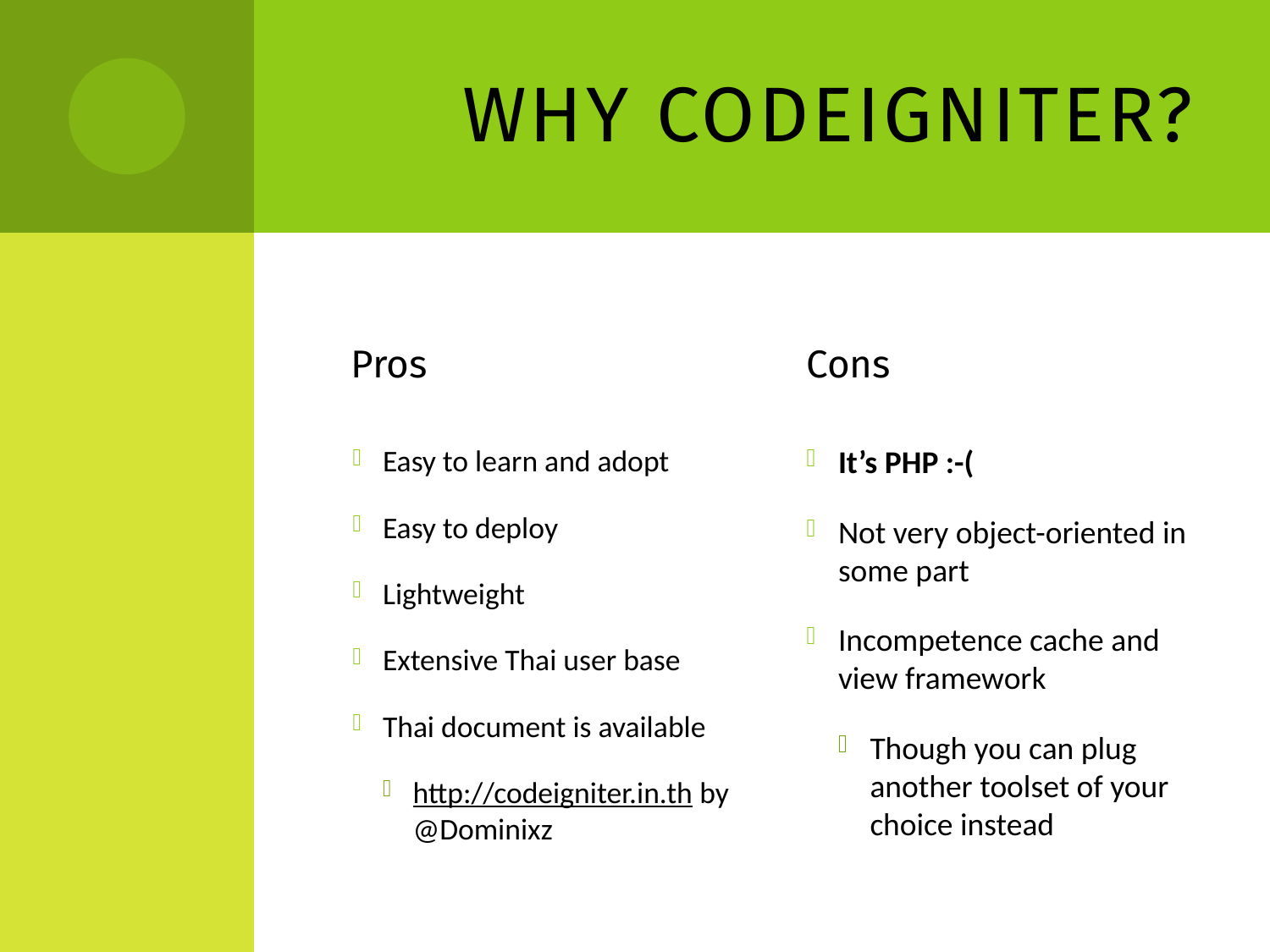

# Why CodeIgniter?
Pros
Cons
Easy to learn and adopt
Easy to deploy
Lightweight
Extensive Thai user base
Thai document is available
http://codeigniter.in.th by @Dominixz

It’s PHP :-(
Not very object-oriented in some part
Incompetence cache and view framework
Though you can plug another toolset of your choice instead